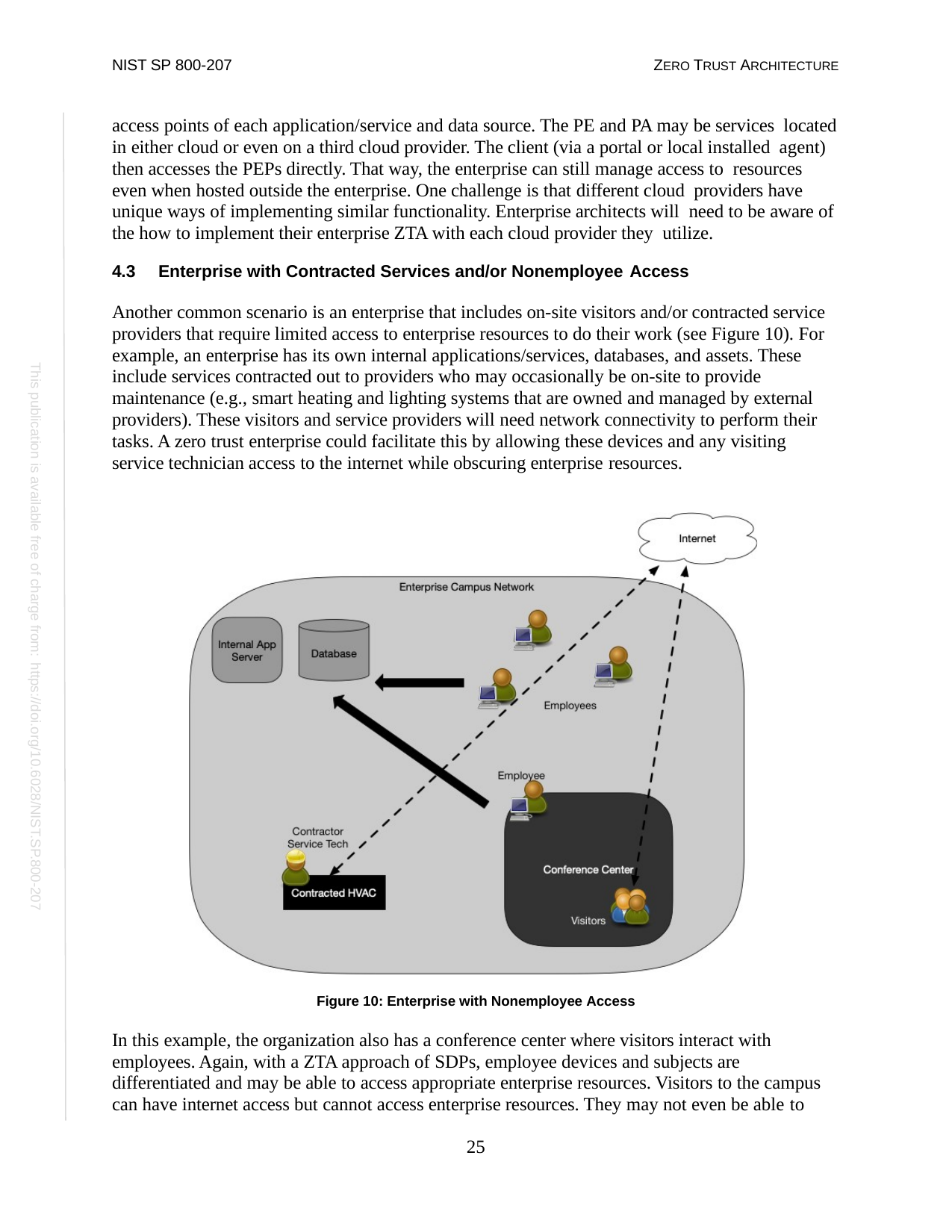

NIST SP 800-207
ZERO TRUST ARCHITECTURE
access points of each application/service and data source. The PE and PA may be services  located in either cloud or even on a third cloud provider. The client (via a portal or local installed  agent) then accesses the PEPs directly. That way, the enterprise can still manage access to  resources even when hosted outside the enterprise. One challenge is that different cloud  providers have unique ways of implementing similar functionality. Enterprise architects will  need to be aware of the how to implement their enterprise ZTA with each cloud provider they  utilize.
4.3	Enterprise with Contracted Services and/or Nonemployee Access

Another common scenario is an enterprise that includes on-site visitors and/or contracted service  providers that require limited access to enterprise resources to do their work (see Figure 10). For  example, an enterprise has its own internal applications/services, databases, and assets. These  include services contracted out to providers who may occasionally be on-site to provide  maintenance (e.g., smart heating and lighting systems that are owned and managed by external  providers). These visitors and service providers will need network connectivity to perform their  tasks. A zero trust enterprise could facilitate this by allowing these devices and any visiting  service technician access to the internet while obscuring enterprise resources.

This publication is available free of charge from: https://doi.org/10.6028/NIST.SP.800-207

Figure 10: Enterprise with Nonemployee Access

In this example, the organization also has a conference center where visitors interact with  employees. Again, with a ZTA approach of SDPs, employee devices and subjects are  differentiated and may be able to access appropriate enterprise resources. Visitors to the campus  can have internet access but cannot access enterprise resources. They may not even be able to
25